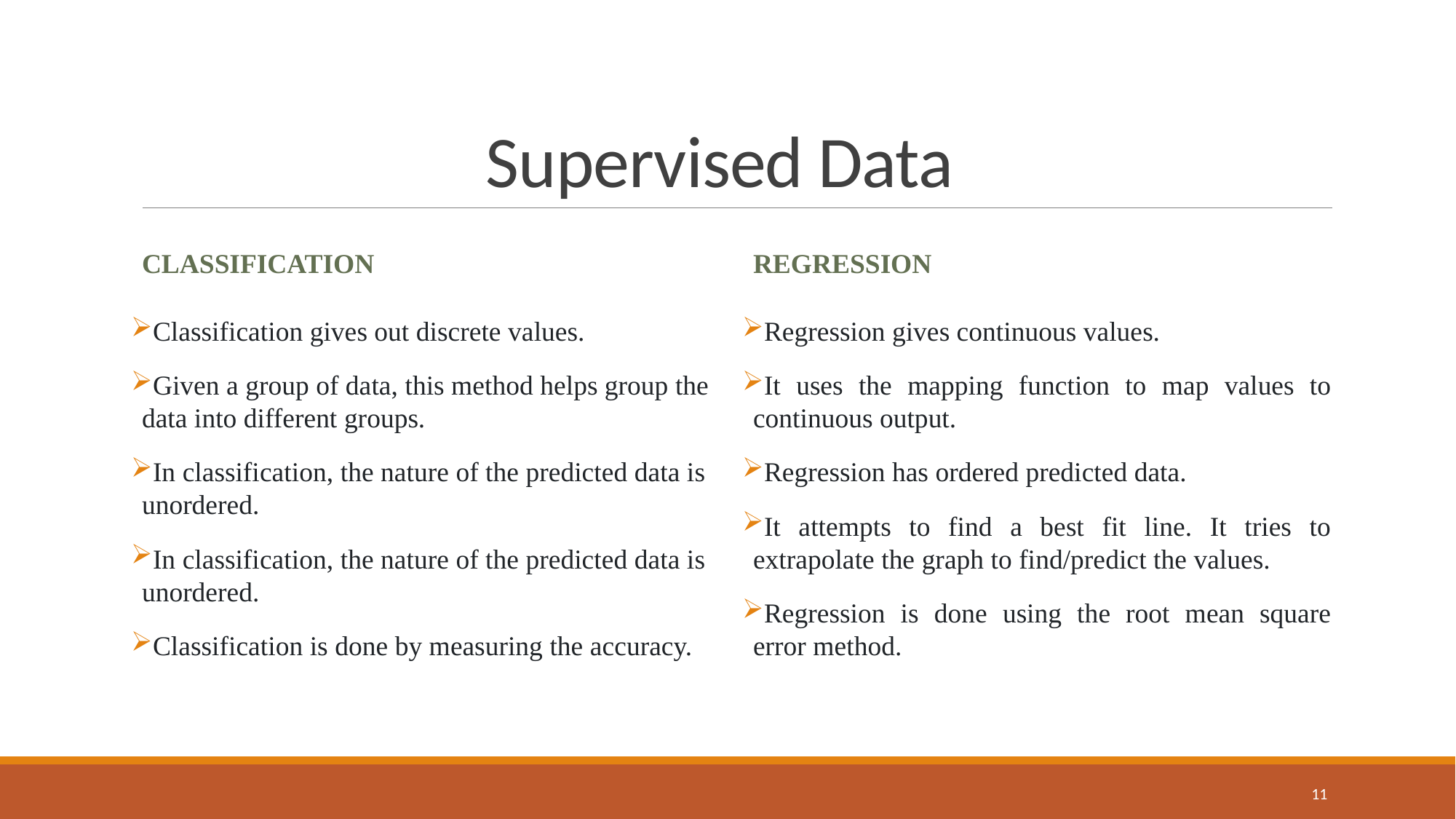

# Supervised Data
classification
regression
Classification gives out discrete values.
Given a group of data, this method helps group the data into different groups.
In classification, the nature of the predicted data is unordered.
In classification, the nature of the predicted data is unordered.
Classification is done by measuring the accuracy.

Regression gives continuous values.
It uses the mapping function to map values to continuous output.
Regression has ordered predicted data.
It attempts to find a best fit line. It tries to extrapolate the graph to find/predict the values.
Regression is done using the root mean square error method.
11